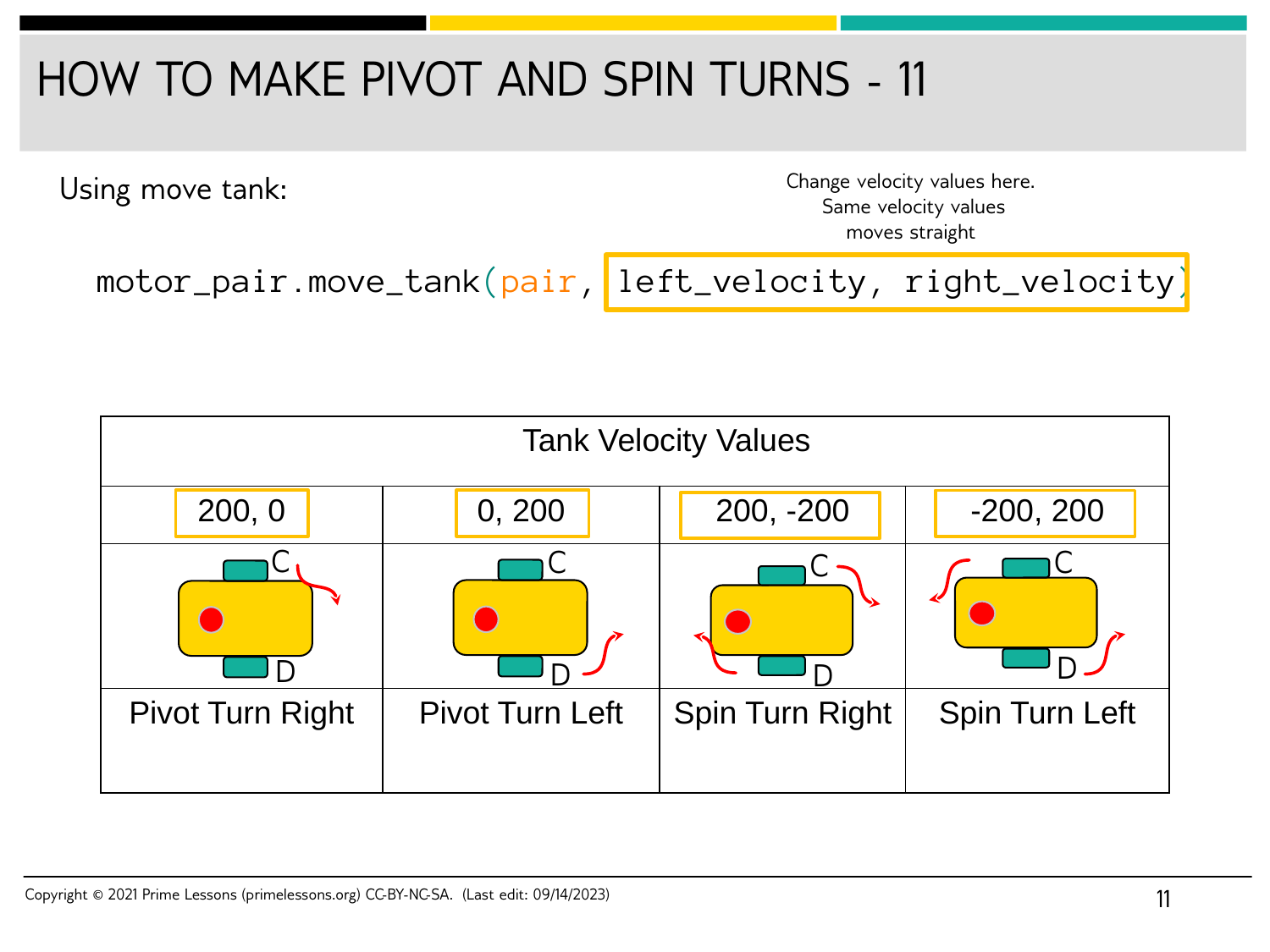

# HOW TO MAKE PIVOT AND SPIN TURNS - 11
Using move tank:
Change velocity values here.  Same velocity values moves straight
motor_pair.move_tank(pair, left_velocity, right_velocity)

| Tank Velocity Values |  |  |  |
| --- | --- | --- | --- |
| 200, 0 | 0, 200 | 200, -200 | -200, 200 |
|  |  |  |  |
| Pivot Turn Right | Pivot Turn Left | Spin Turn Right | Spin Turn Left |

C

D
C

D
C

D
C

D
11
Copyright © 2021 Prime Lessons (primelessons.org) CC-BY-NC-SA.  (Last edit: 09/14/2023)